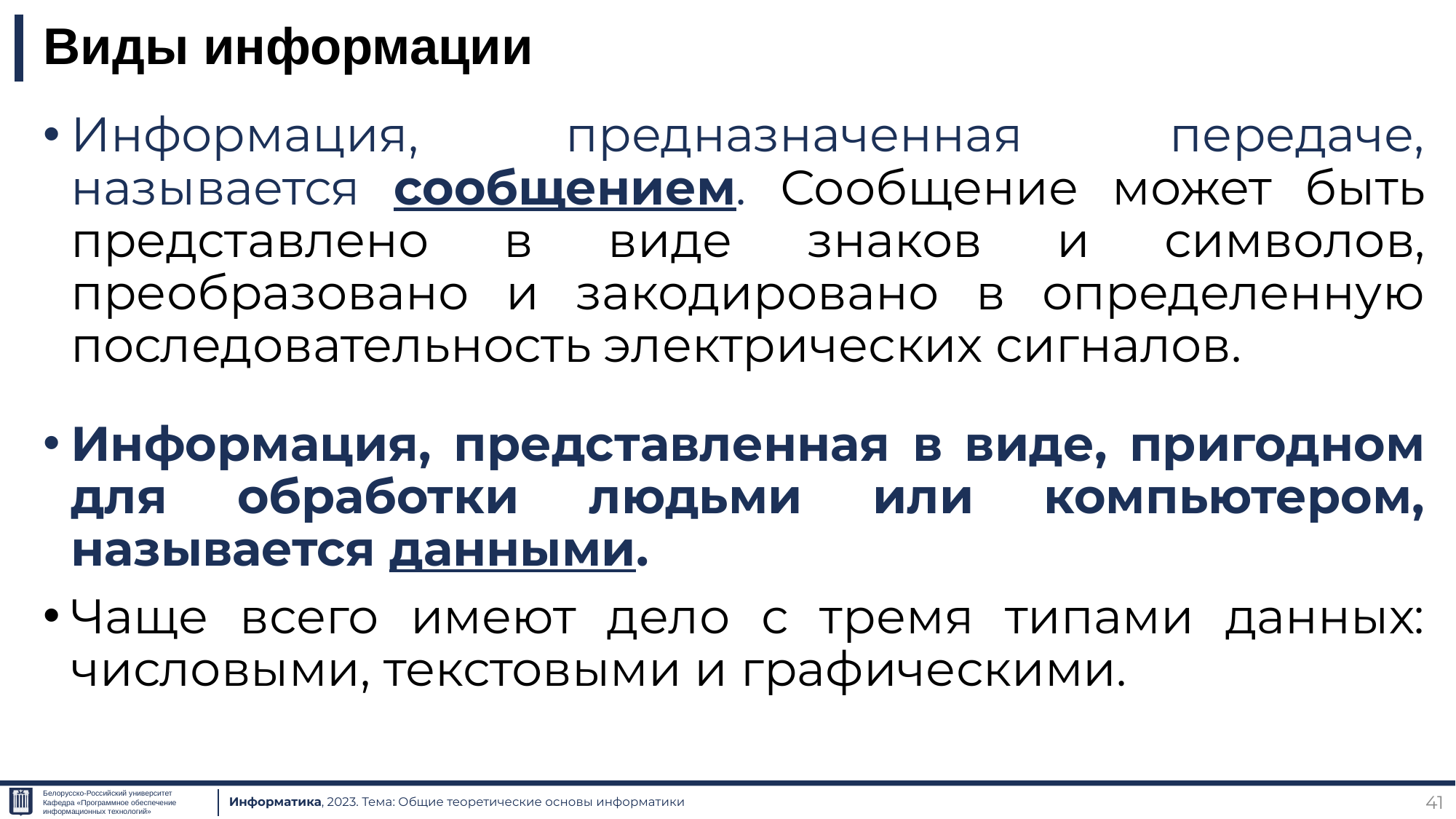

# Виды информации
Информация, предназначенная передаче, называется сообщением. Сообщение может быть представлено в виде знаков и символов, преобразовано и закодировано в определенную последовательность электрических сигналов.

Информация, представленная в виде, пригодном для обработки людьми или компьютером, называется данными.
Чаще всего имеют дело с тремя типами данных: числовыми, текстовыми и графическими.
41